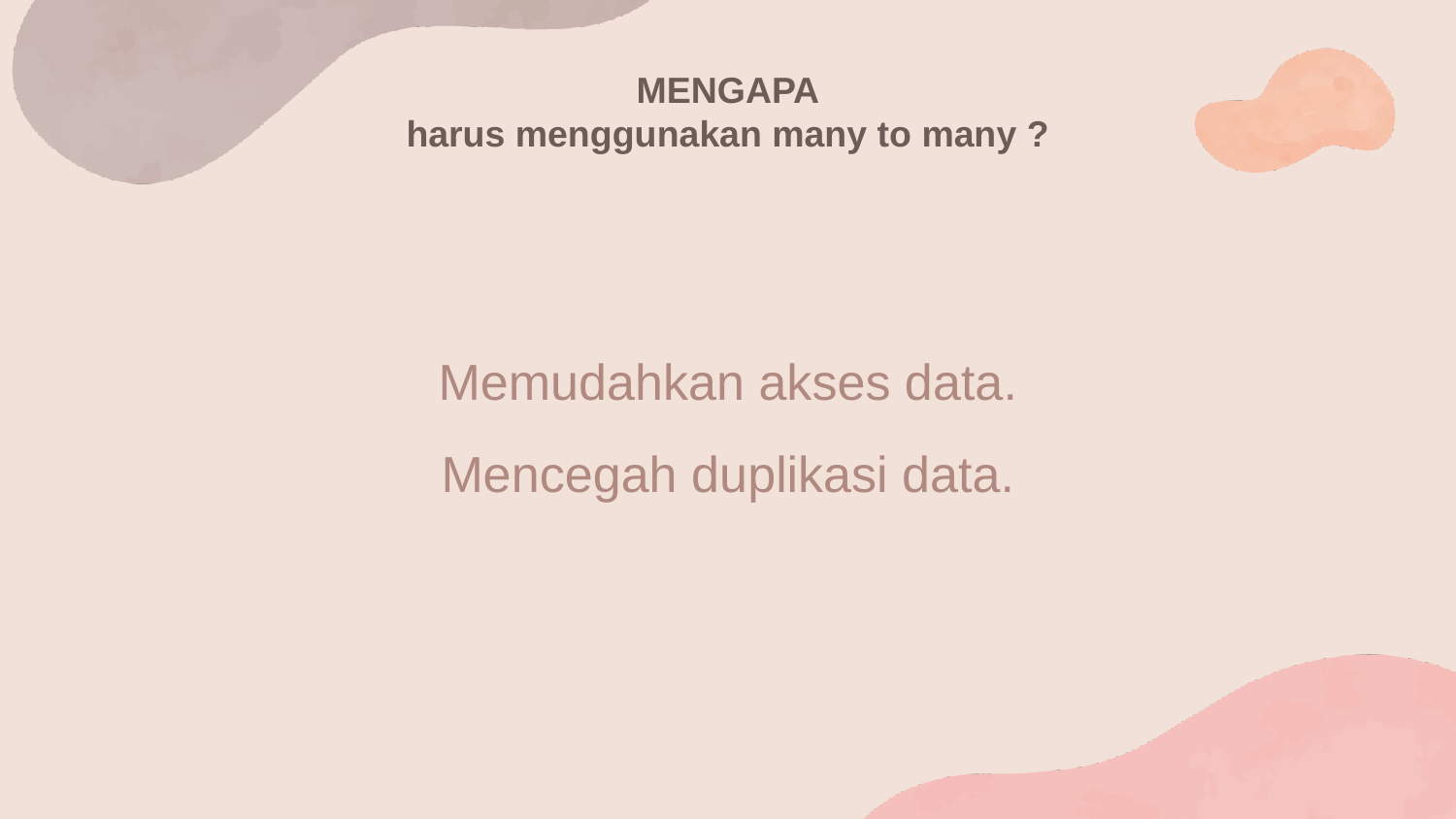

MENGAPA
harus menggunakan many to many ?
Memudahkan akses data.
Mencegah duplikasi data.